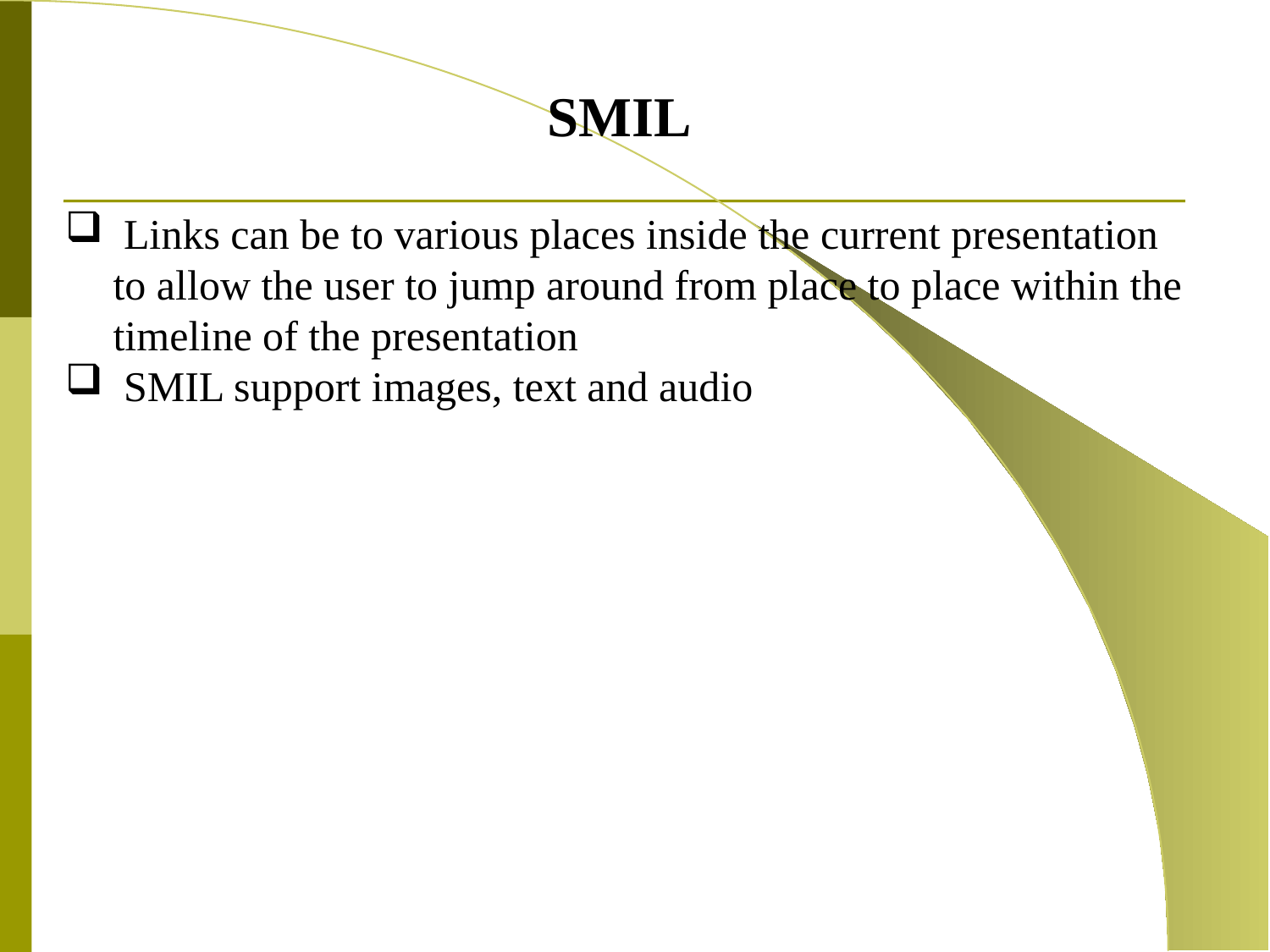

SMIL
 Links can be to various places inside the current presentation to allow the user to jump around from place to place within the timeline of the presentation
 SMIL support images, text and audio